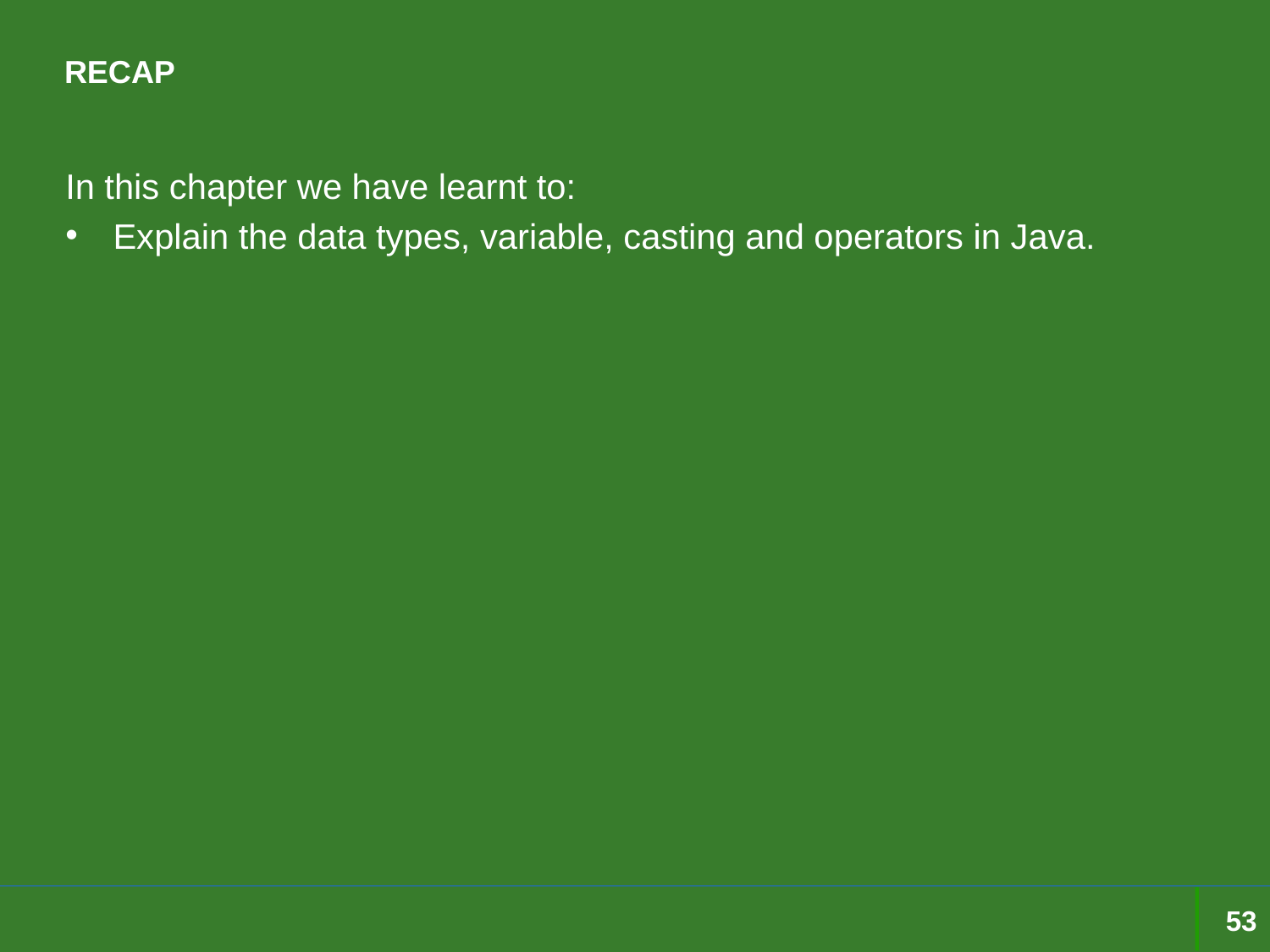

# RECAP
In this chapter we have learnt to:
Explain the data types, variable, casting and operators in Java.

53